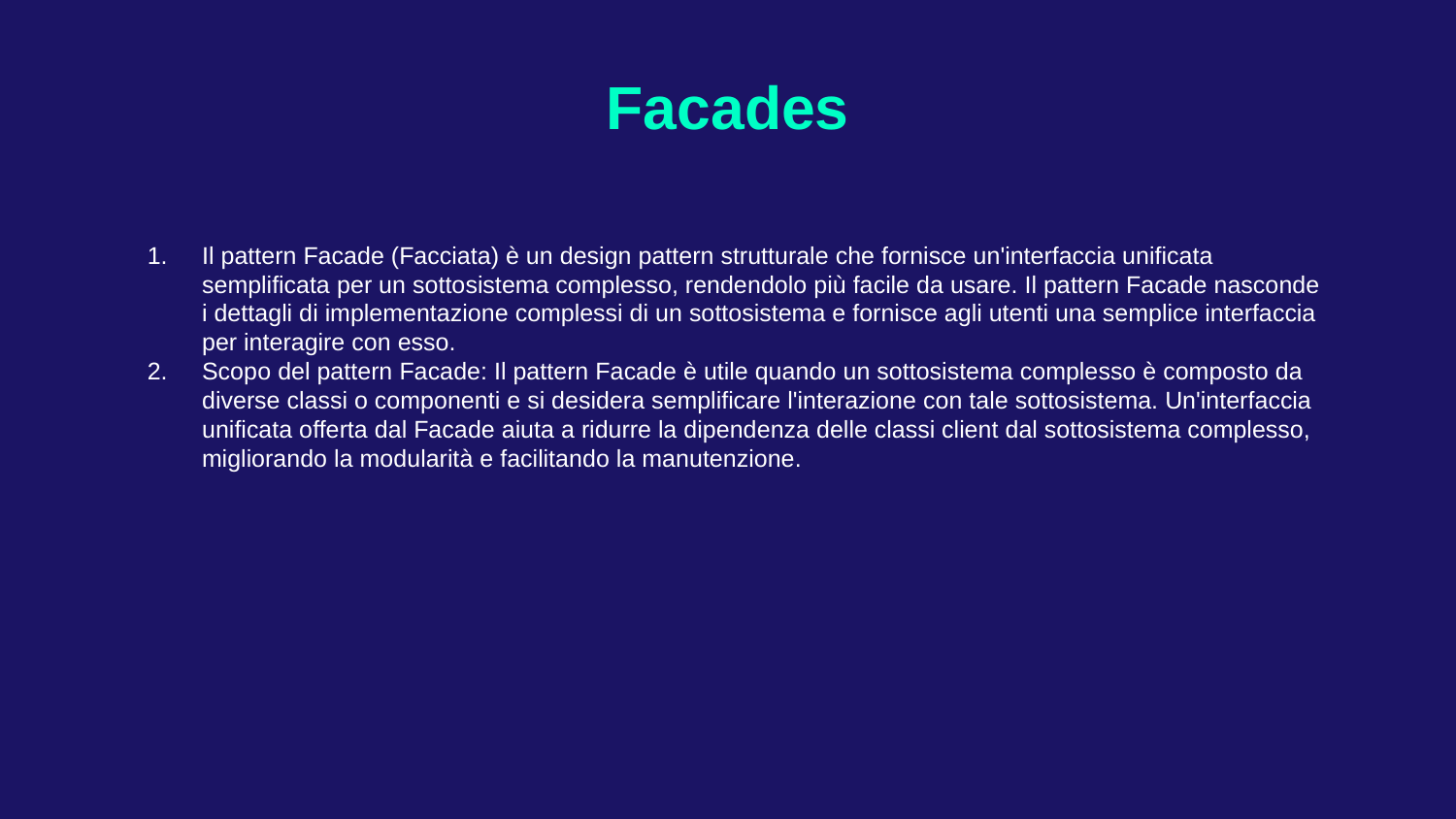

# Facades
Il pattern Facade (Facciata) è un design pattern strutturale che fornisce un'interfaccia unificata semplificata per un sottosistema complesso, rendendolo più facile da usare. Il pattern Facade nasconde i dettagli di implementazione complessi di un sottosistema e fornisce agli utenti una semplice interfaccia per interagire con esso.
Scopo del pattern Facade: Il pattern Facade è utile quando un sottosistema complesso è composto da diverse classi o componenti e si desidera semplificare l'interazione con tale sottosistema. Un'interfaccia unificata offerta dal Facade aiuta a ridurre la dipendenza delle classi client dal sottosistema complesso, migliorando la modularità e facilitando la manutenzione.